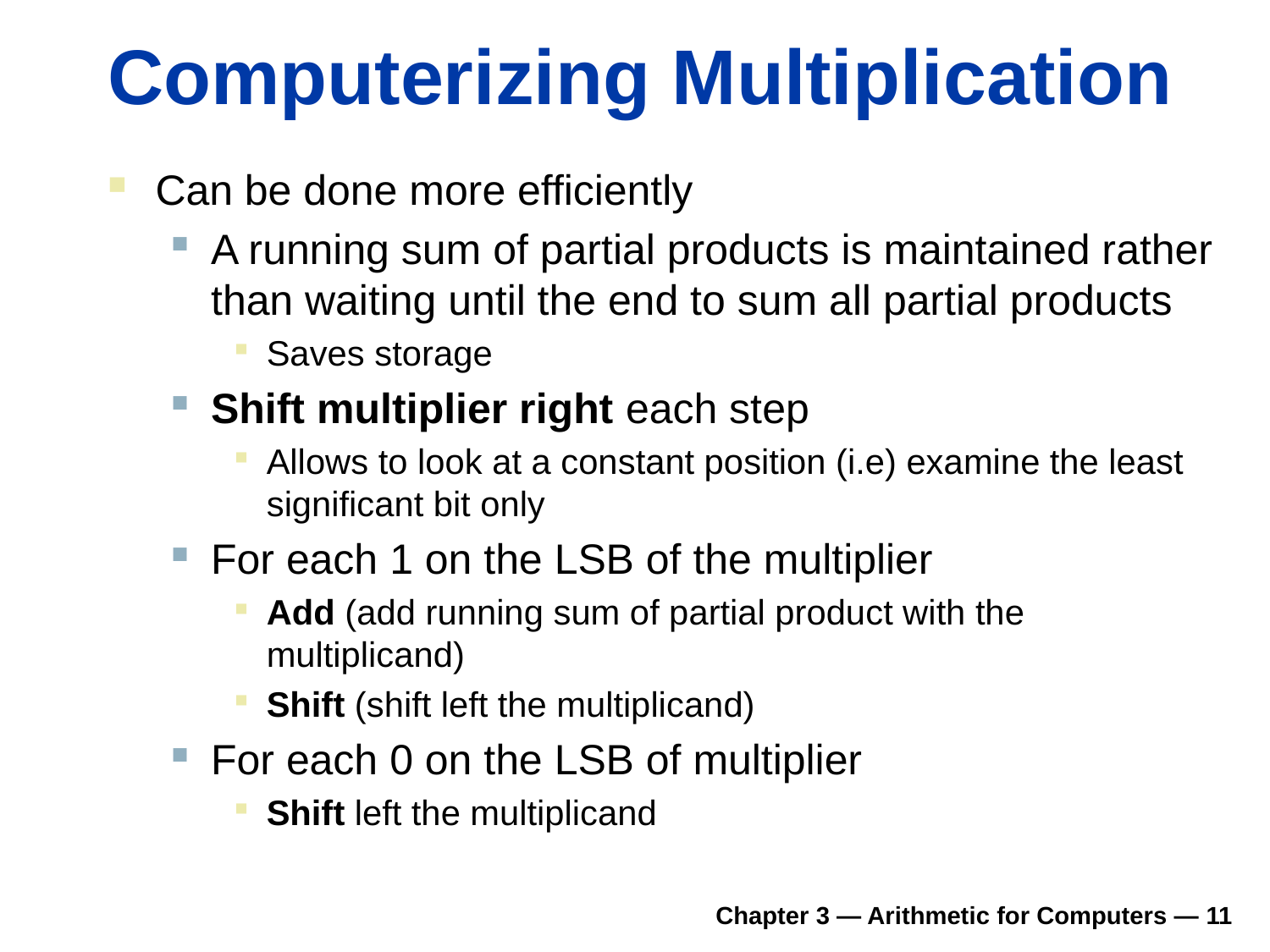

# Computerizing Multiplication
Can be done more efficiently
A running sum of partial products is maintained rather than waiting until the end to sum all partial products
Saves storage
Shift multiplier right each step
Allows to look at a constant position (i.e) examine the least significant bit only
For each 1 on the LSB of the multiplier
Add (add running sum of partial product with the multiplicand)
Shift (shift left the multiplicand)
For each 0 on the LSB of multiplier
Shift left the multiplicand

Chapter 3 — Arithmetic for Computers — 11